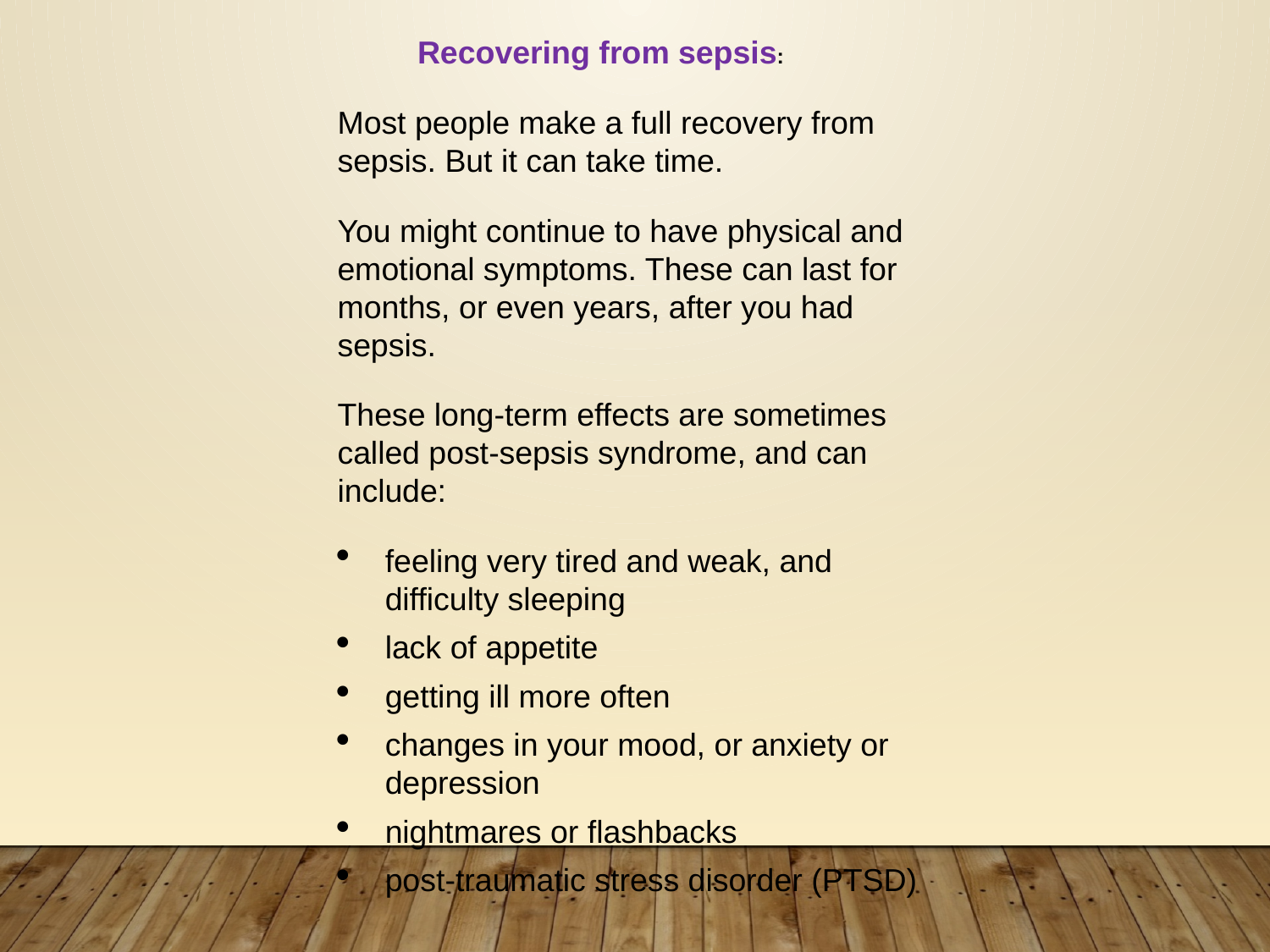

Recovering from sepsis:
Most people make a full recovery from sepsis. But it can take time.
You might continue to have physical and emotional symptoms. These can last for months, or even years, after you had sepsis.
These long-term effects are sometimes called post-sepsis syndrome, and can include:
feeling very tired and weak, and difficulty sleeping
lack of appetite
getting ill more often
changes in your mood, or anxiety or depression
nightmares or flashbacks
post-traumatic stress disorder (PTSD)